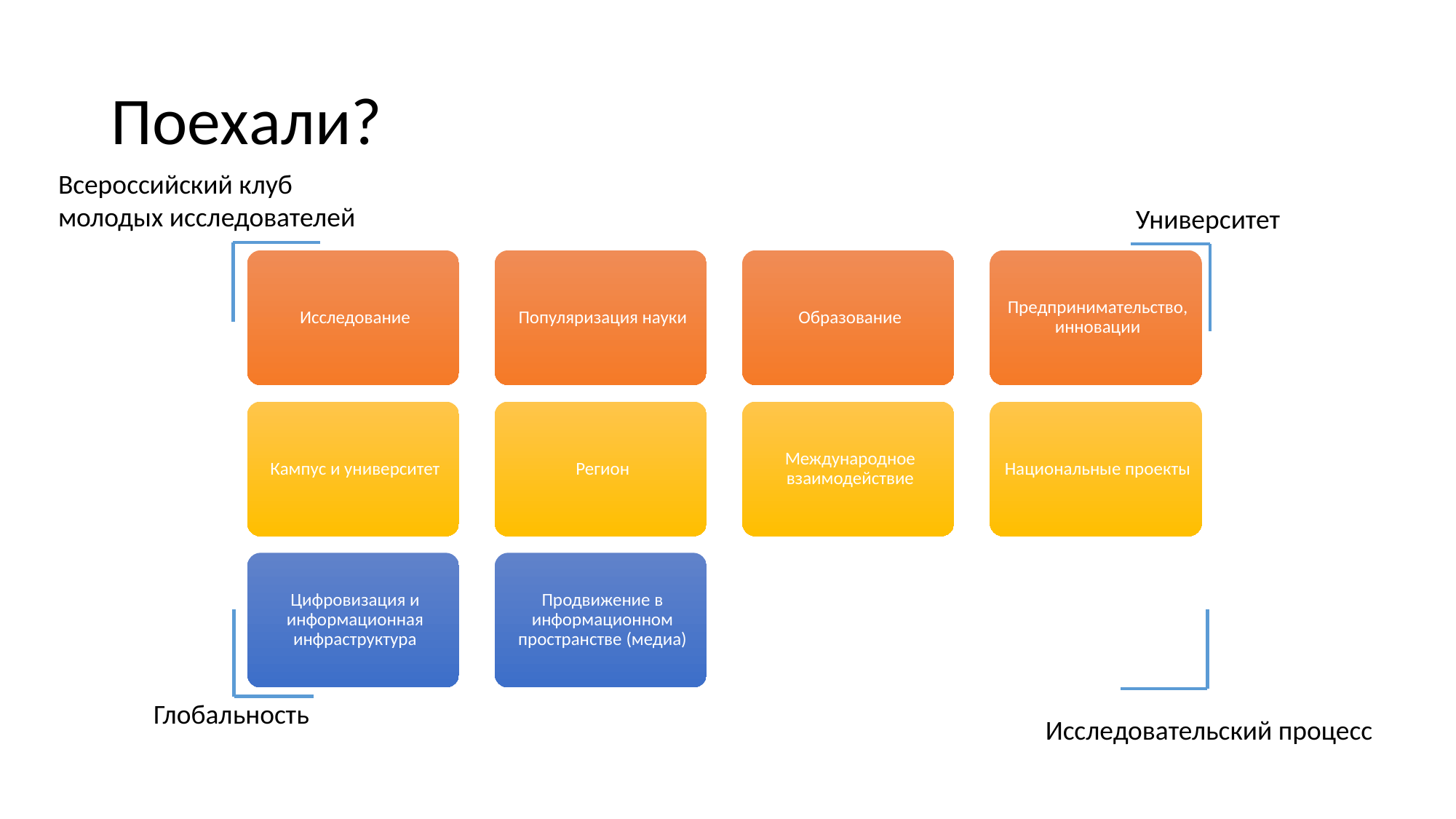

# Поехали?
Всероссийский клуб
молодых исследователей
Университет
Исследование
Кампус и университет
Цифровизация и информационная инфраструктура
Популяризация науки
Регион
Продвижение в информационном пространстве (медиа)
Образование
Международное взаимодействие
Предпринимательство, инновации
Национальные проекты
Глобальность
Исследовательский процесс